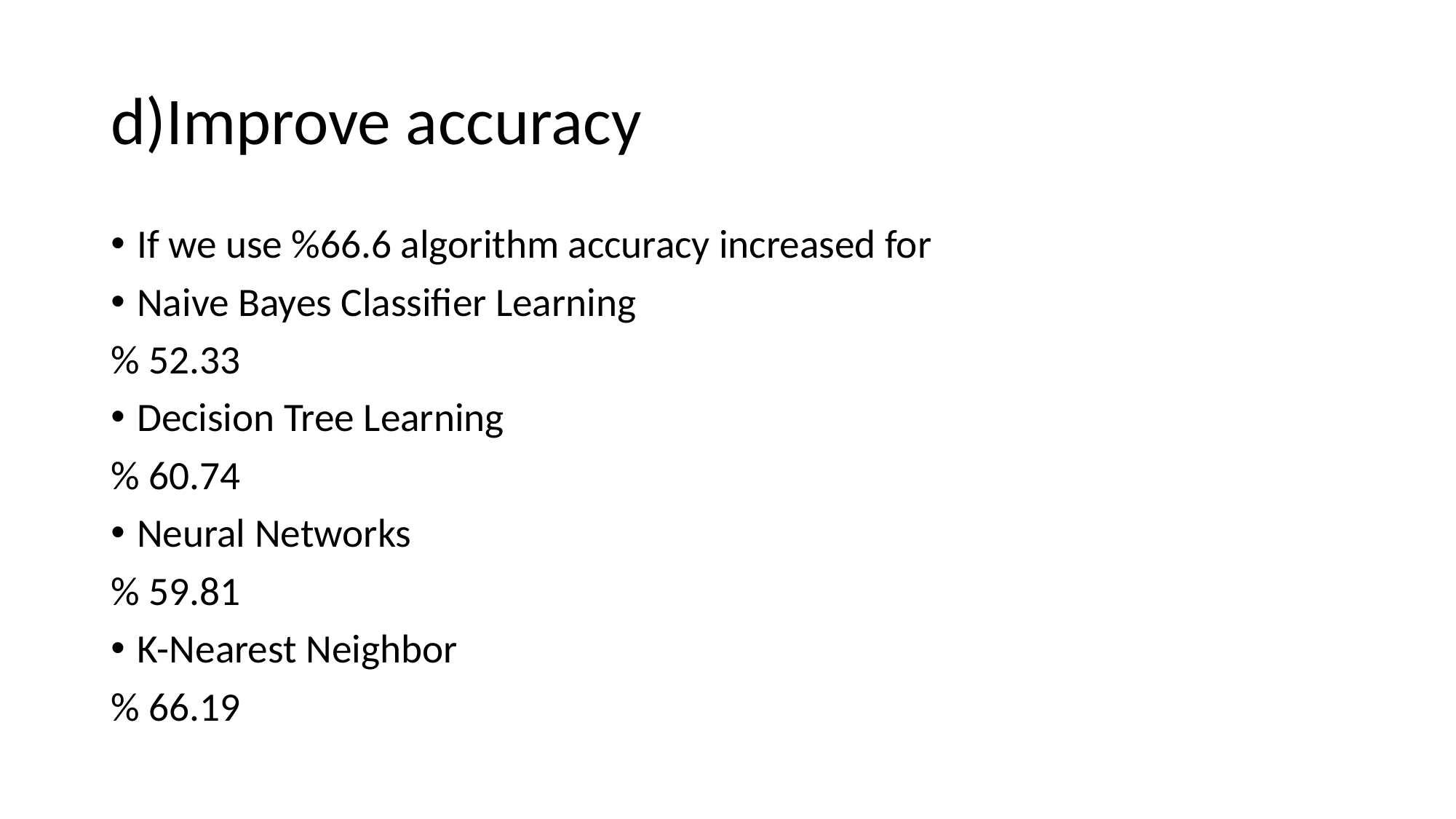

# d)Improve accuracy
If we use %66.6 algorithm accuracy increased for
Naive Bayes Classifier Learning
% 52.33
Decision Tree Learning
% 60.74
Neural Networks
% 59.81
K-Nearest Neighbor
% 66.19